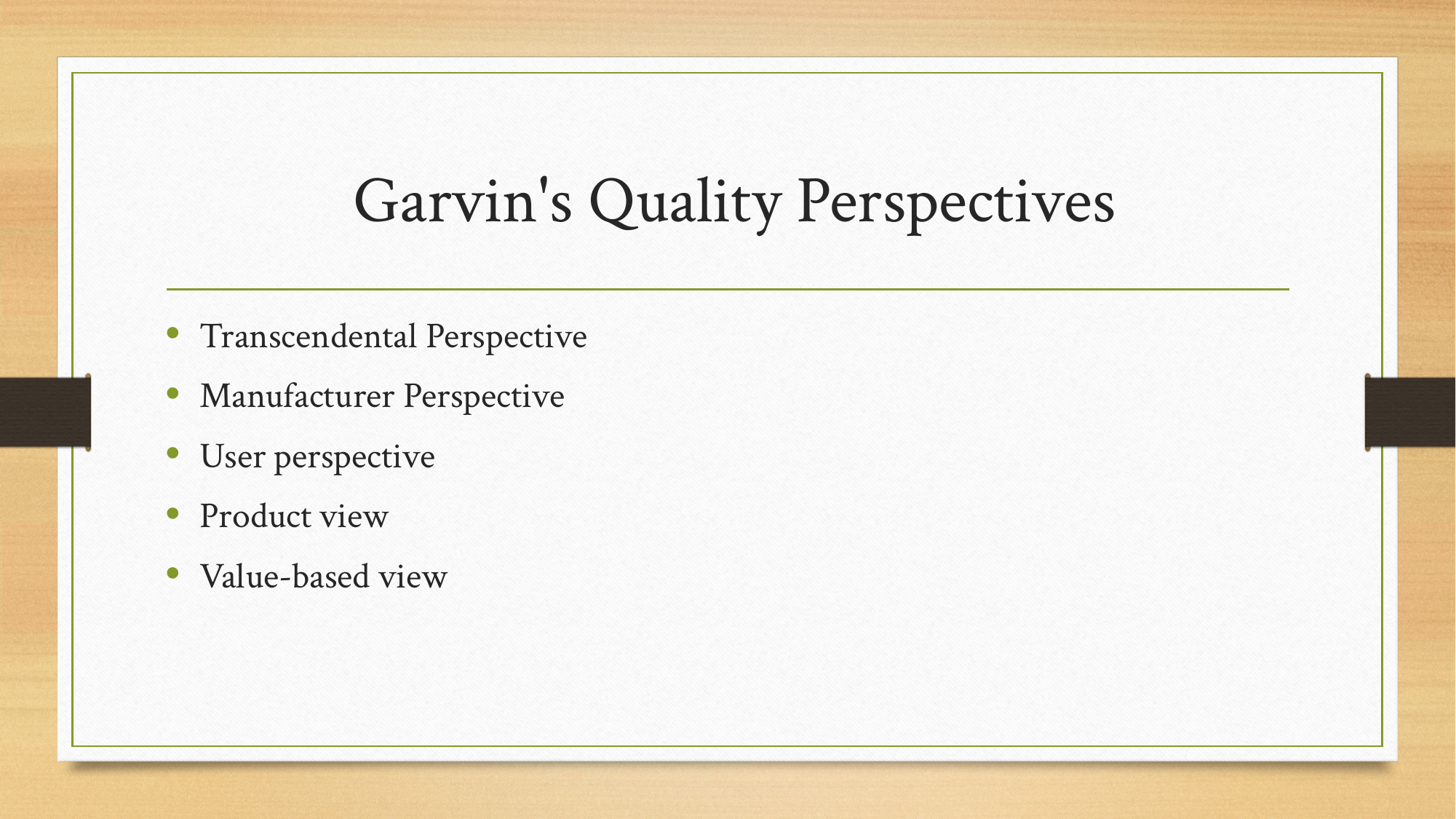

# Garvin's Quality Perspectives
Transcendental Perspective
Manufacturer Perspective
User perspective
Product view
Value-based view